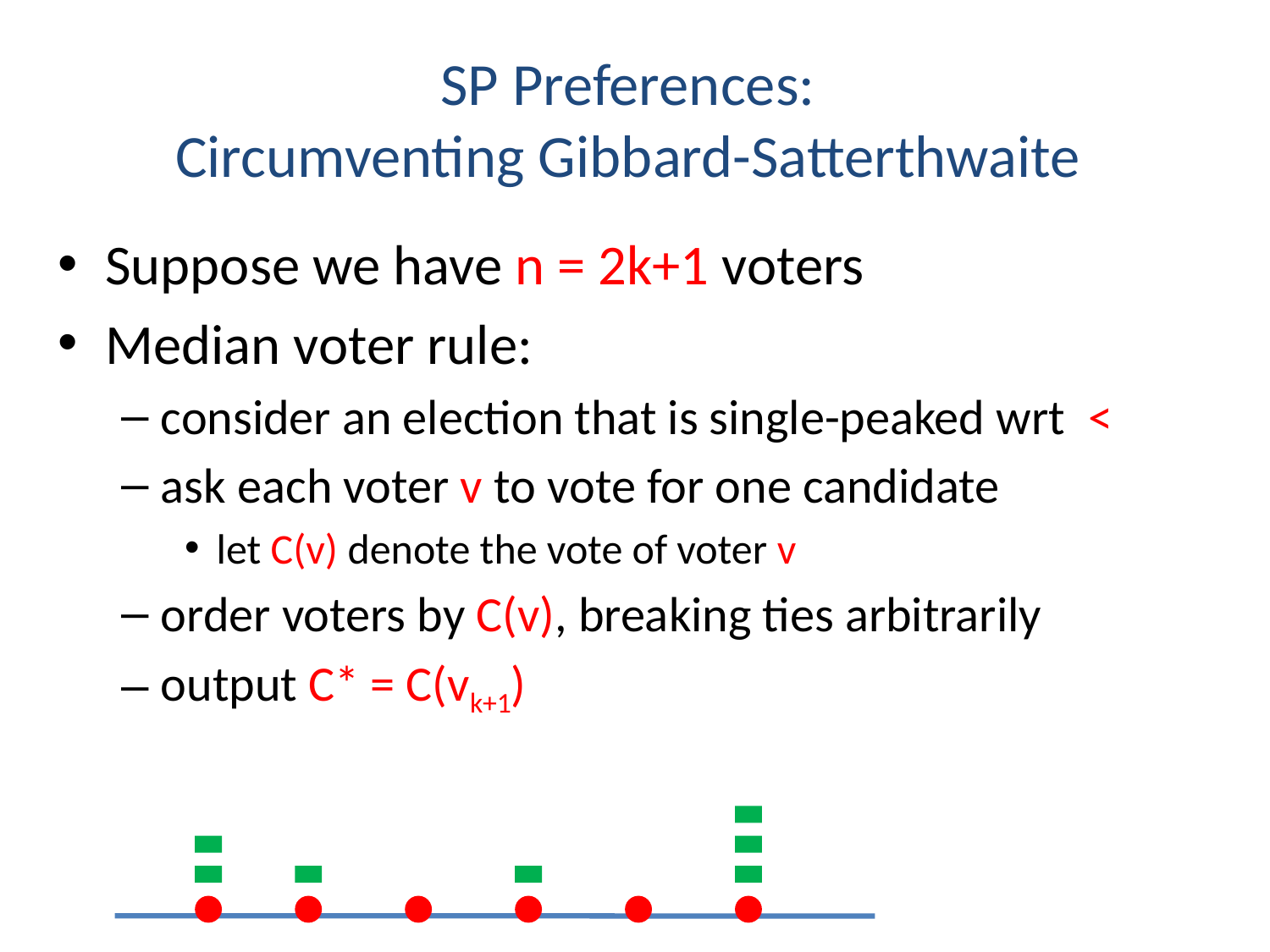

# SP Preferences: Circumventing Gibbard-Satterthwaite
Suppose we have n = 2k+1 voters
Median voter rule:
consider an election that is single-peaked wrt  <
ask each voter v to vote for one candidate
let C(v) denote the vote of voter v
order voters by C(v), breaking ties arbitrarily
output C* = C(vk+1)